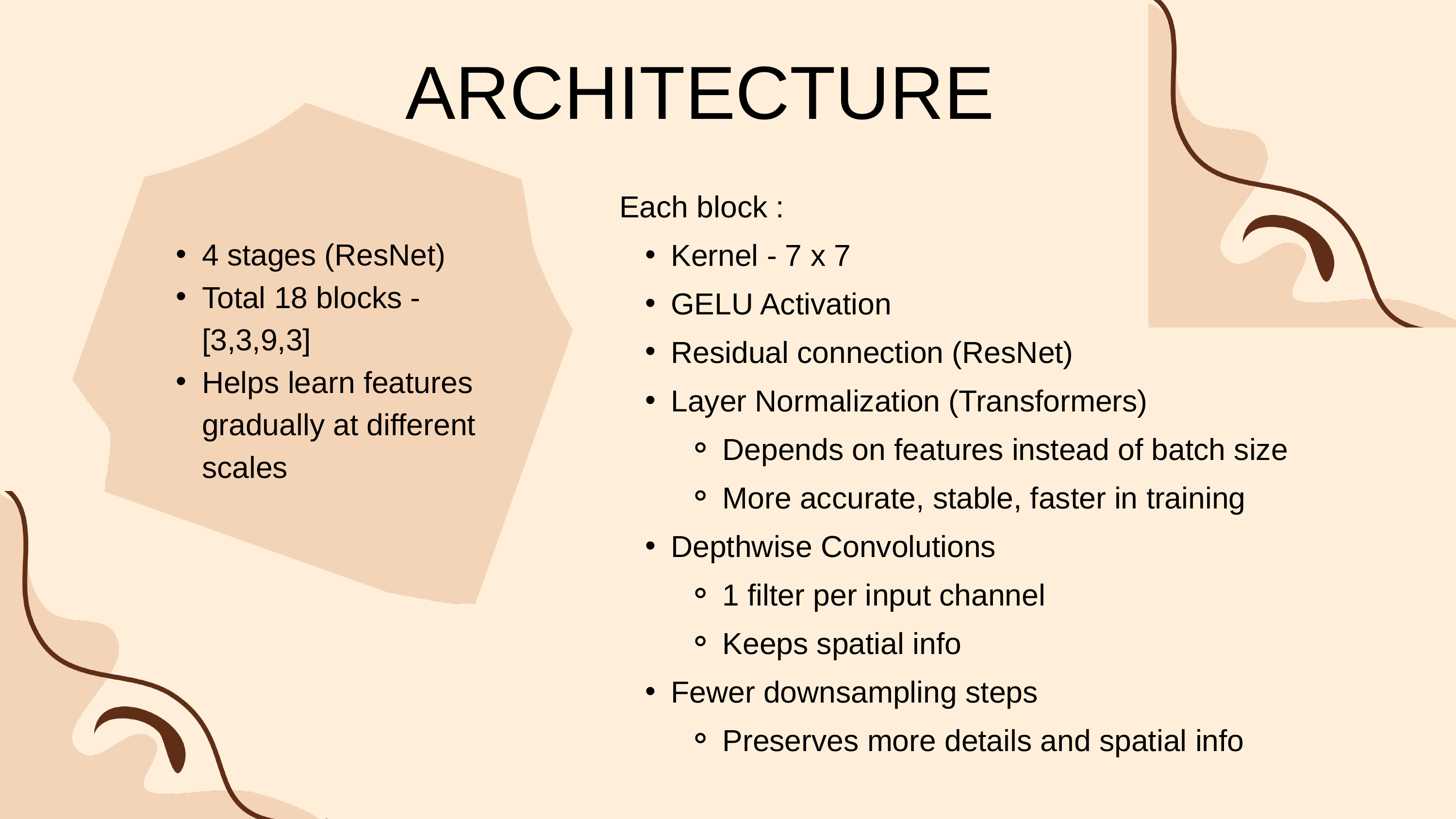

ARCHITECTURE

Each block :
Kernel - 7 x 7
GELU Activation
Residual connection (ResNet)
Layer Normalization (Transformers)
Depends on features instead of batch size
More accurate, stable, faster in training
Depthwise Convolutions
1 filter per input channel
Keeps spatial info
Fewer downsampling steps
Preserves more details and spatial info
4 stages (ResNet)
Total 18 blocks - [3,3,9,3]
Helps learn features gradually at different scales